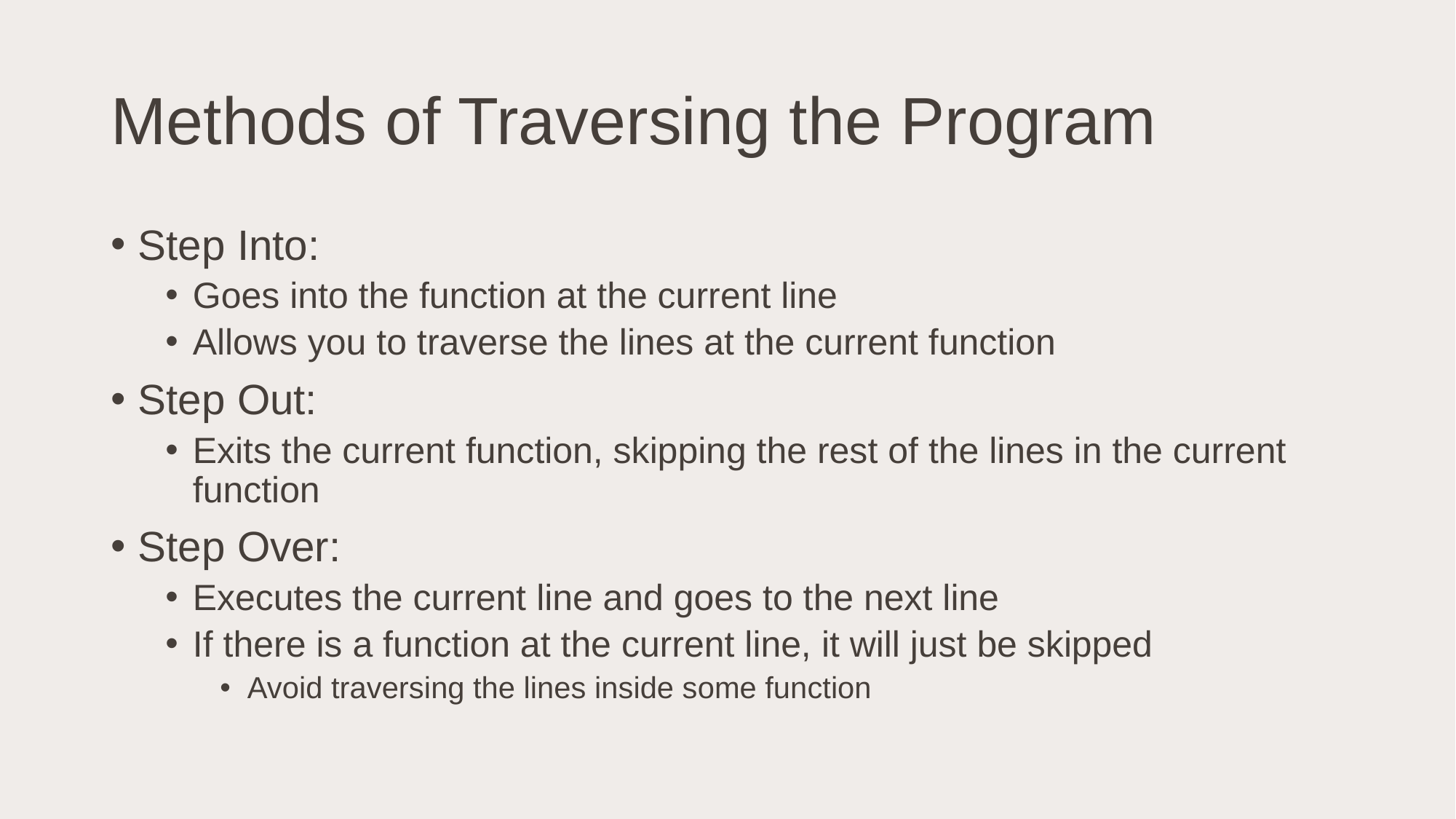

# Methods of Traversing the Program
Step Into:
Goes into the function at the current line
Allows you to traverse the lines at the current function
Step Out:
Exits the current function, skipping the rest of the lines in the current function
Step Over:
Executes the current line and goes to the next line
If there is a function at the current line, it will just be skipped
Avoid traversing the lines inside some function